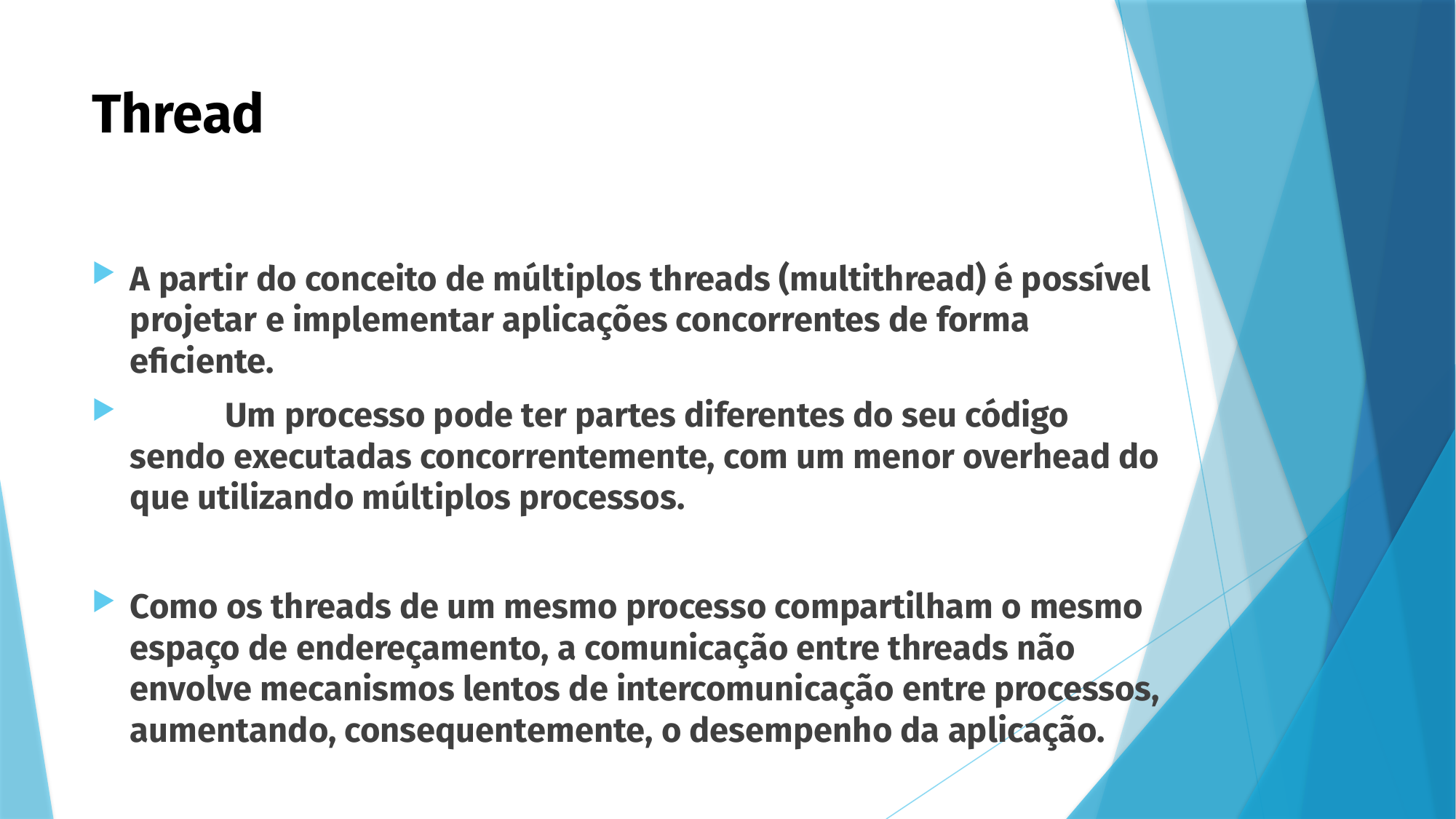

# Thread
A partir do conceito de múltiplos threads (multithread) é possível projetar e implementar aplicações concorrentes de forma eficiente.
	Um processo pode ter partes diferentes do seu código sendo executadas concorrentemente, com um menor overhead do que utilizando múltiplos processos.

Como os threads de um mesmo processo compartilham o mesmo espaço de endereçamento, a comunicação entre threads não envolve mecanismos lentos de intercomunicação entre processos, aumentando, consequentemente, o desempenho da aplicação.